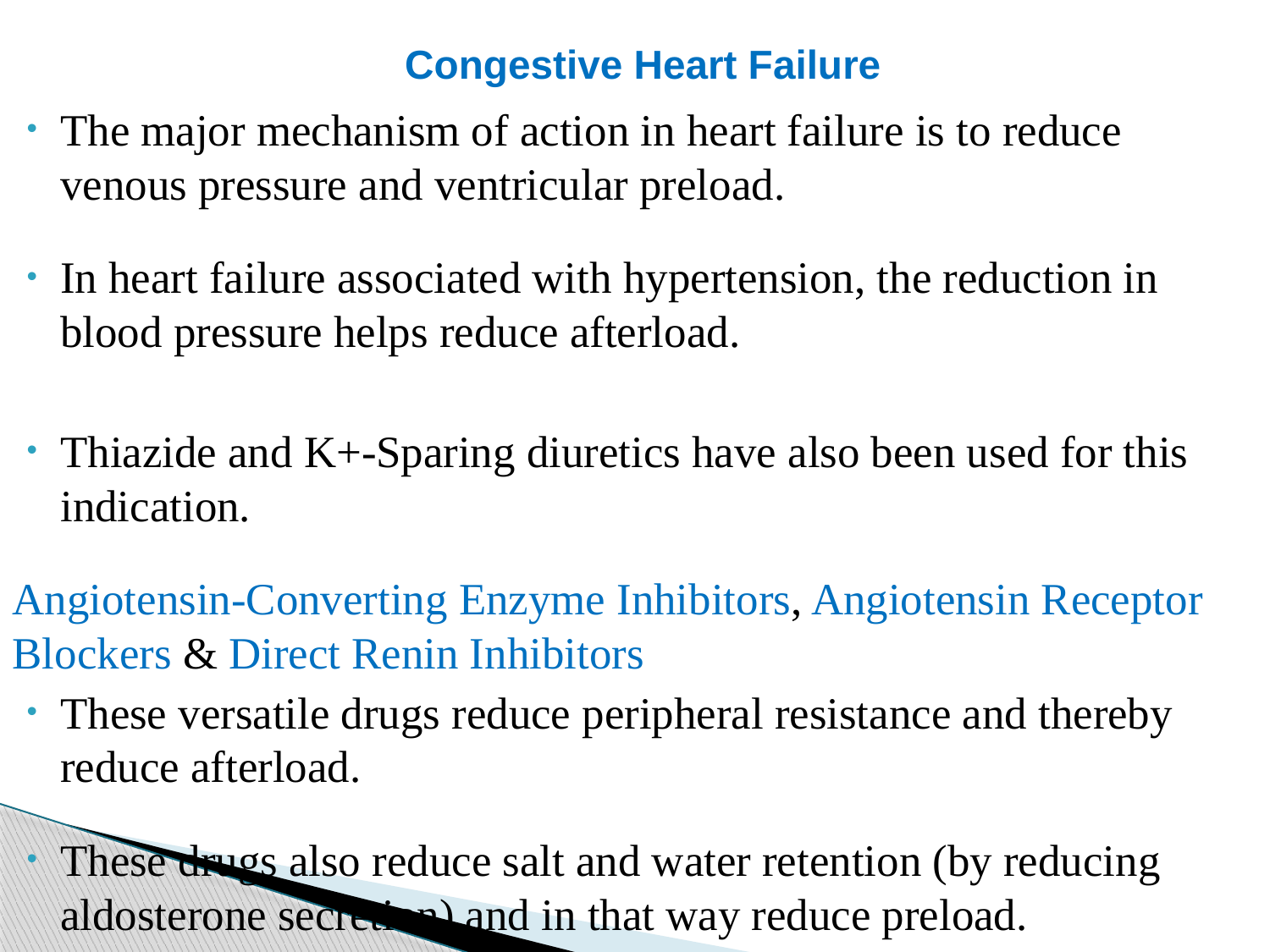

# Congestive Heart Failure
The major mechanism of action in heart failure is to reduce venous pressure and ventricular preload.

In heart failure associated with hypertension, the reduction in blood pressure helps reduce afterload.

Thiazide and K+-Sparing diuretics have also been used for this indication.

Angiotensin-Converting Enzyme Inhibitors, Angiotensin Receptor Blockers & Direct Renin Inhibitors
These versatile drugs reduce peripheral resistance and thereby reduce afterload.

These drugs also reduce salt and water retention (by reducing aldosterone secretion) and in that way reduce preload.